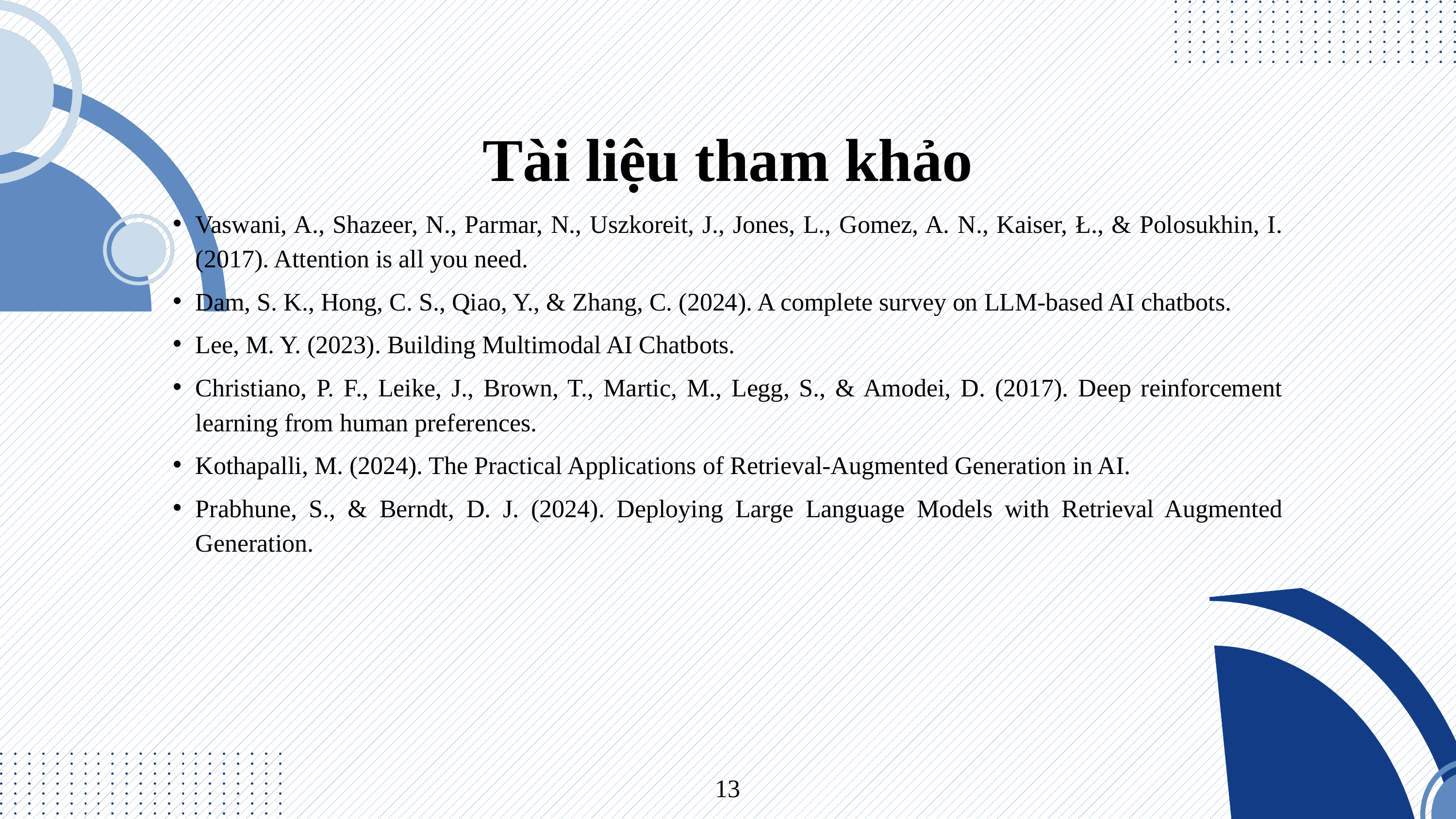

Tài liệu tham khảo
Vaswani, A., Shazeer, N., Parmar, N., Uszkoreit, J., Jones, L., Gomez, A. N., Kaiser, Ł., & Polosukhin, I. (2017). Attention is all you need.
Dam, S. K., Hong, C. S., Qiao, Y., & Zhang, C. (2024). A complete survey on LLM-based AI chatbots.
Lee, M. Y. (2023). Building Multimodal AI Chatbots.
Christiano, P. F., Leike, J., Brown, T., Martic, M., Legg, S., & Amodei, D. (2017). Deep reinforcement learning from human preferences.
Kothapalli, M. (2024). The Practical Applications of Retrieval-Augmented Generation in AI.
Prabhune, S., & Berndt, D. J. (2024). Deploying Large Language Models with Retrieval Augmented Generation.

13